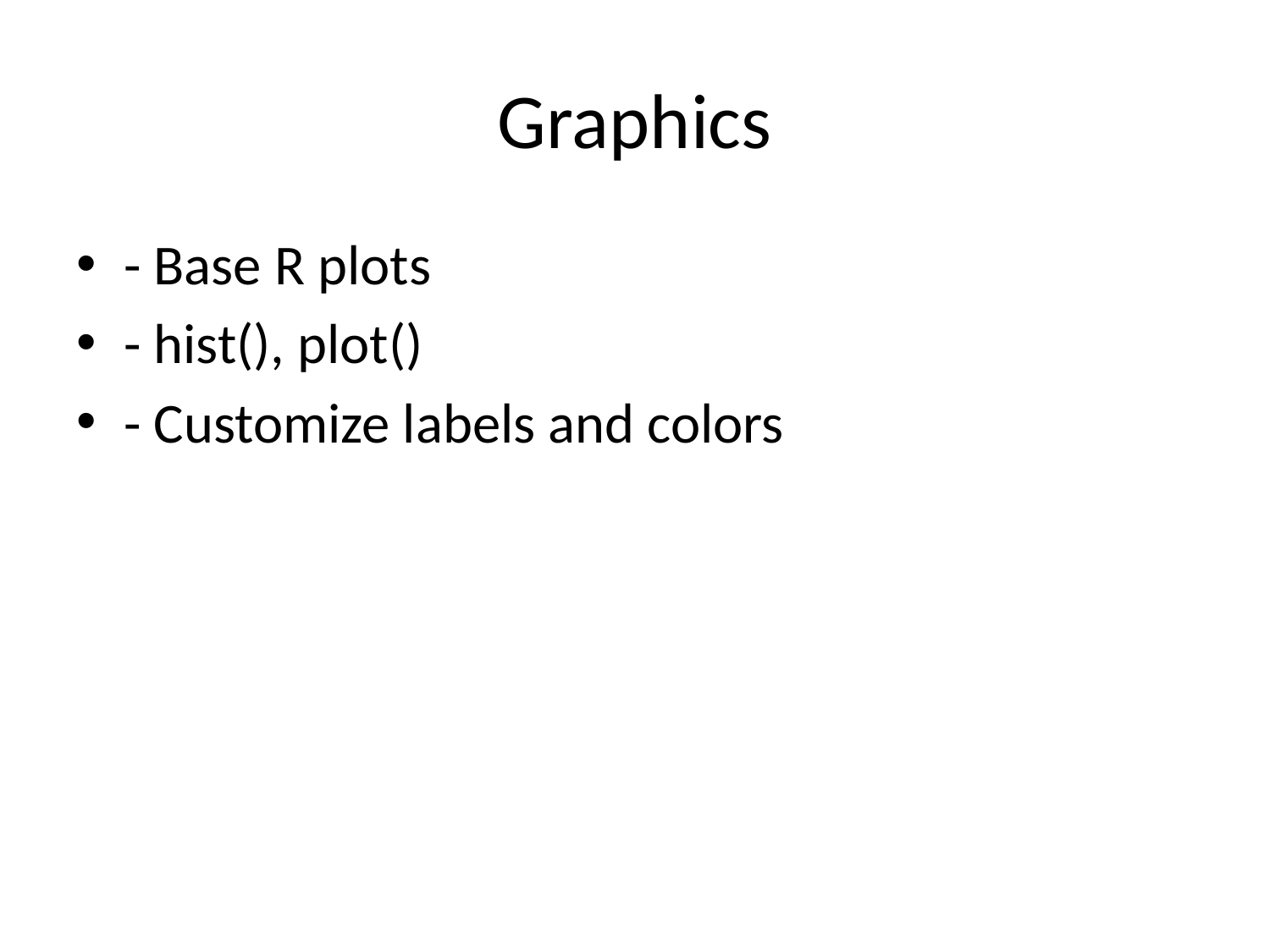

# Graphics
- Base R plots
- hist(), plot()
- Customize labels and colors